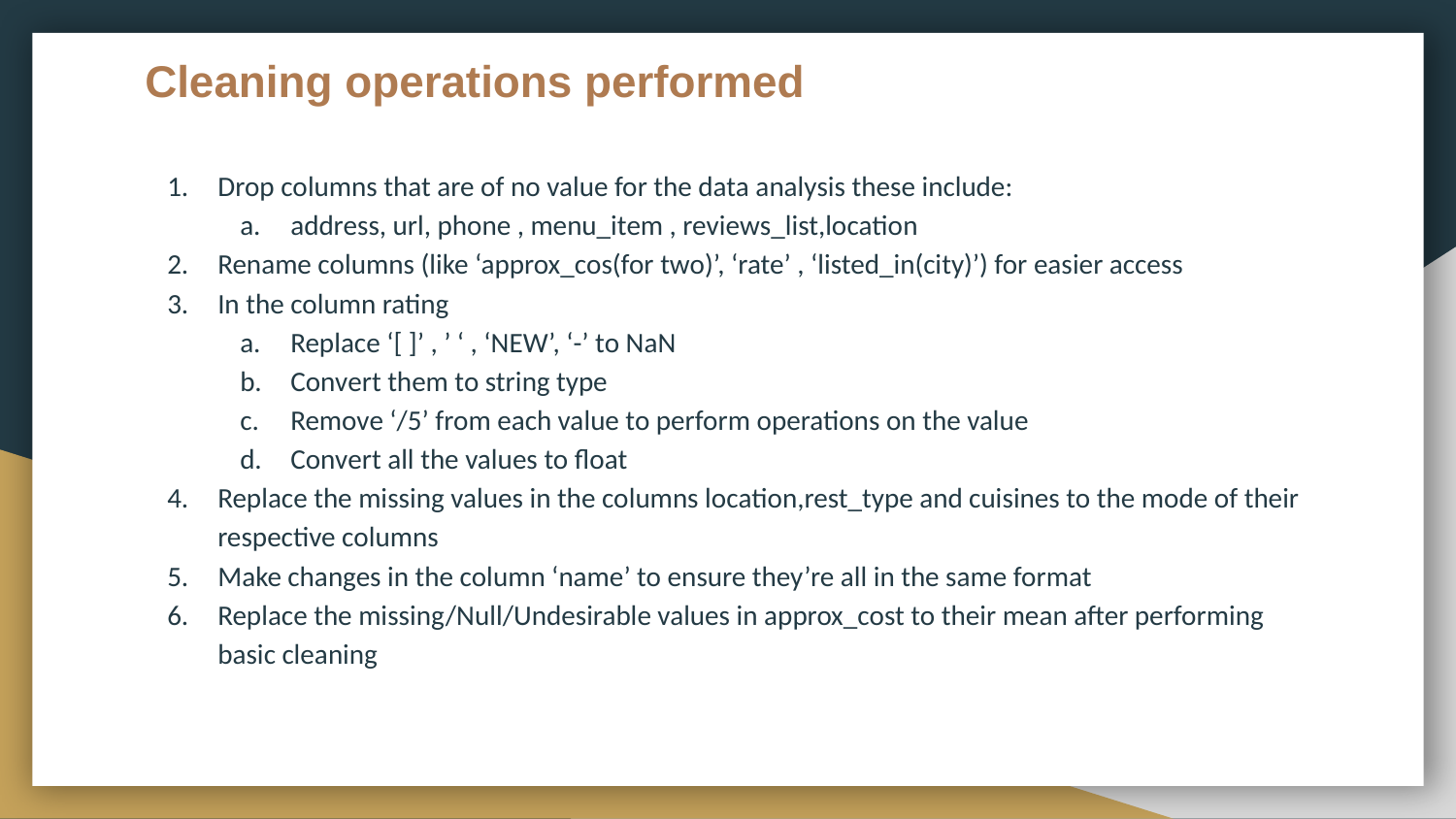

# Cleaning operations performed
Drop columns that are of no value for the data analysis these include:
address, url, phone , menu_item , reviews_list,location
Rename columns (like ‘approx_cos(for two)’, ‘rate’ , ‘listed_in(city)’) for easier access
In the column rating
Replace ‘[ ]’ , ’ ‘ , ‘NEW’, ‘-’ to NaN
Convert them to string type
Remove ‘/5’ from each value to perform operations on the value
Convert all the values to float
Replace the missing values in the columns location,rest_type and cuisines to the mode of their respective columns
Make changes in the column ‘name’ to ensure they’re all in the same format
Replace the missing/Null/Undesirable values in approx_cost to their mean after performing basic cleaning